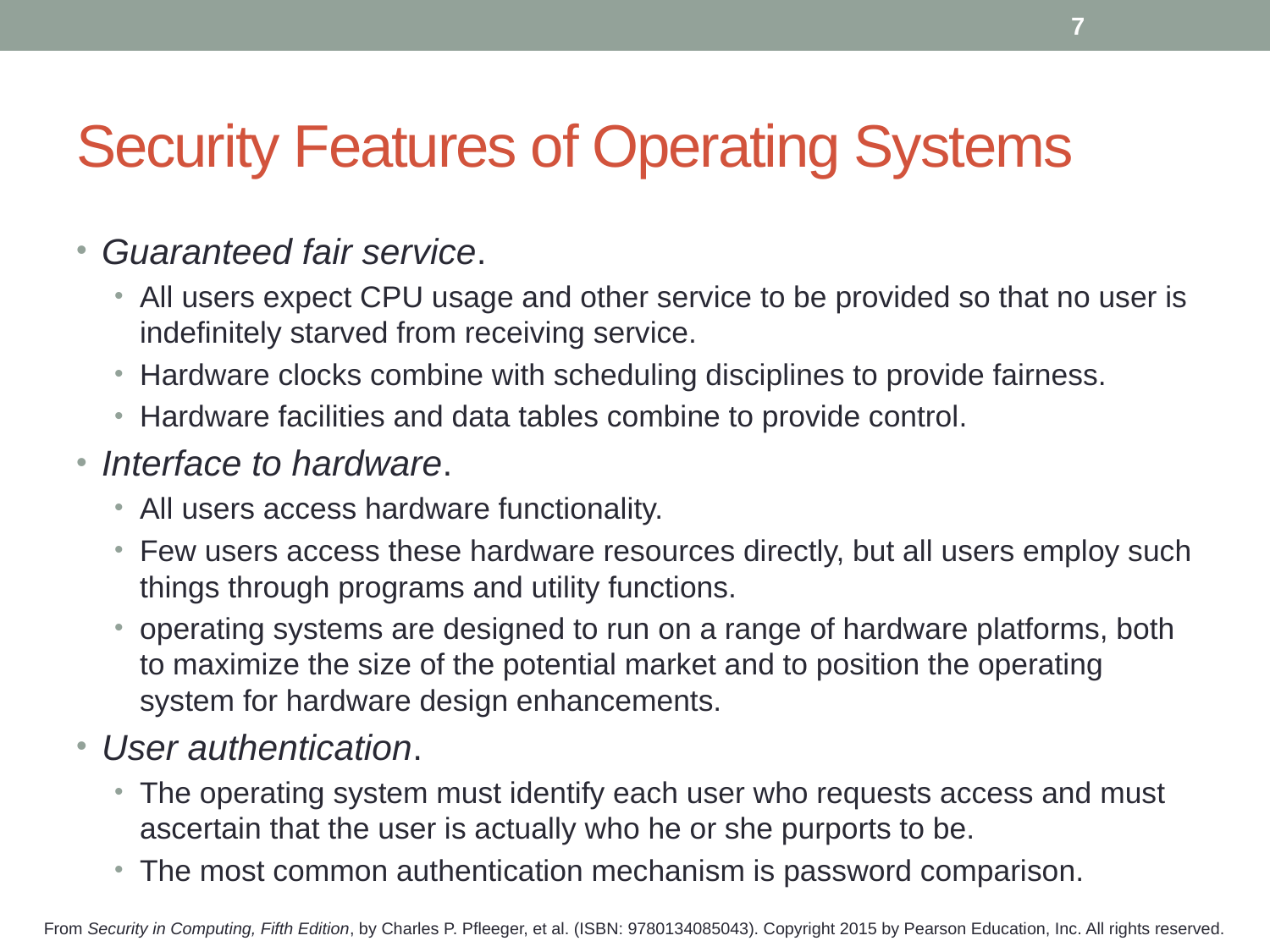

7
# Security Features of Operating Systems
Guaranteed fair service.
All users expect CPU usage and other service to be provided so that no user is indefinitely starved from receiving service.
Hardware clocks combine with scheduling disciplines to provide fairness.
Hardware facilities and data tables combine to provide control.
Interface to hardware.
All users access hardware functionality.
Few users access these hardware resources directly, but all users employ such things through programs and utility functions.
operating systems are designed to run on a range of hardware platforms, both to maximize the size of the potential market and to position the operating system for hardware design enhancements.
User authentication.
The operating system must identify each user who requests access and must ascertain that the user is actually who he or she purports to be.
The most common authentication mechanism is password comparison.
From Security in Computing, Fifth Edition, by Charles P. Pfleeger, et al. (ISBN: 9780134085043). Copyright 2015 by Pearson Education, Inc. All rights reserved.